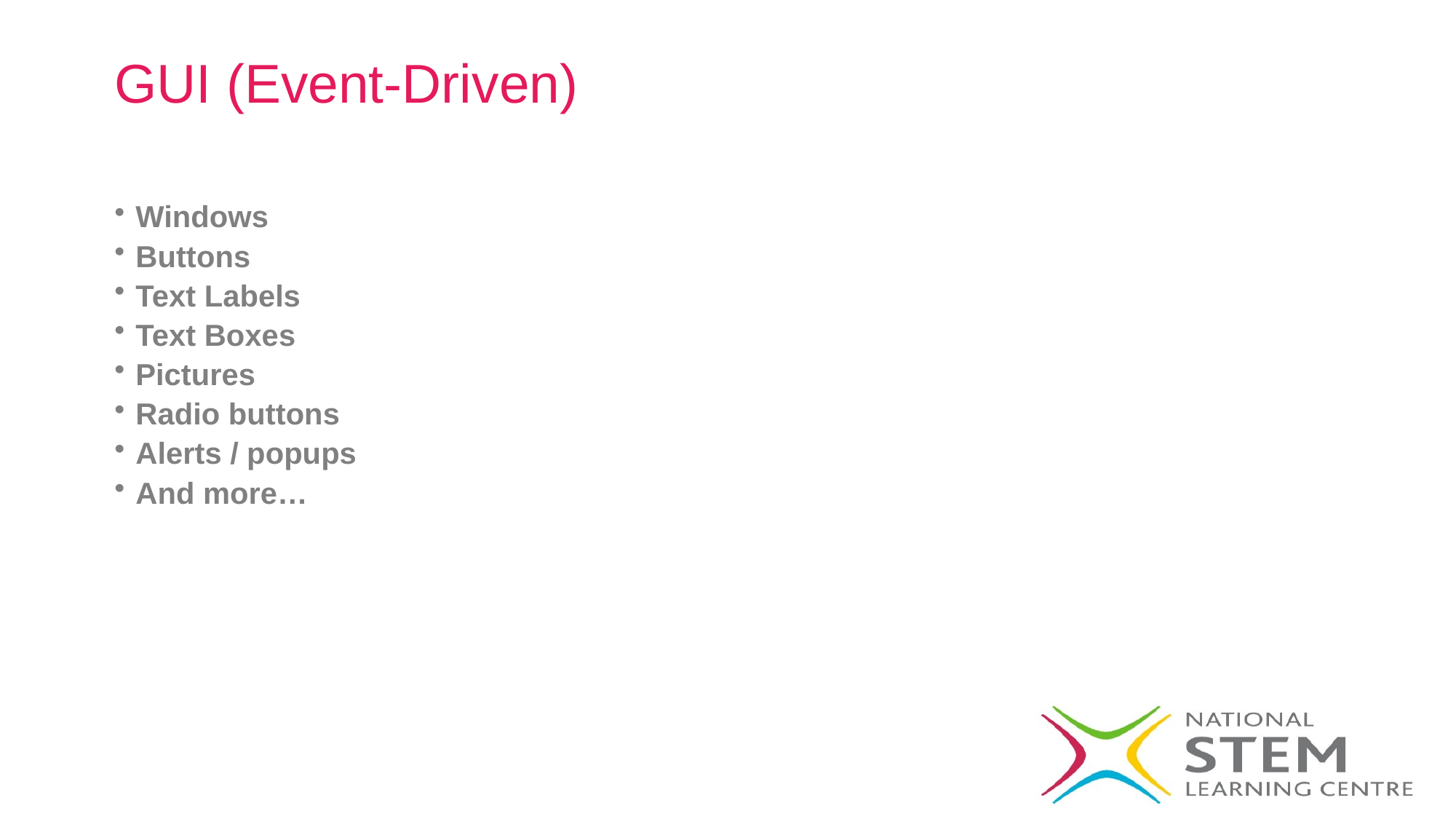

# GUI (Event-Driven)
Windows
Buttons
Text Labels
Text Boxes
Pictures
Radio buttons
Alerts / popups
And more…